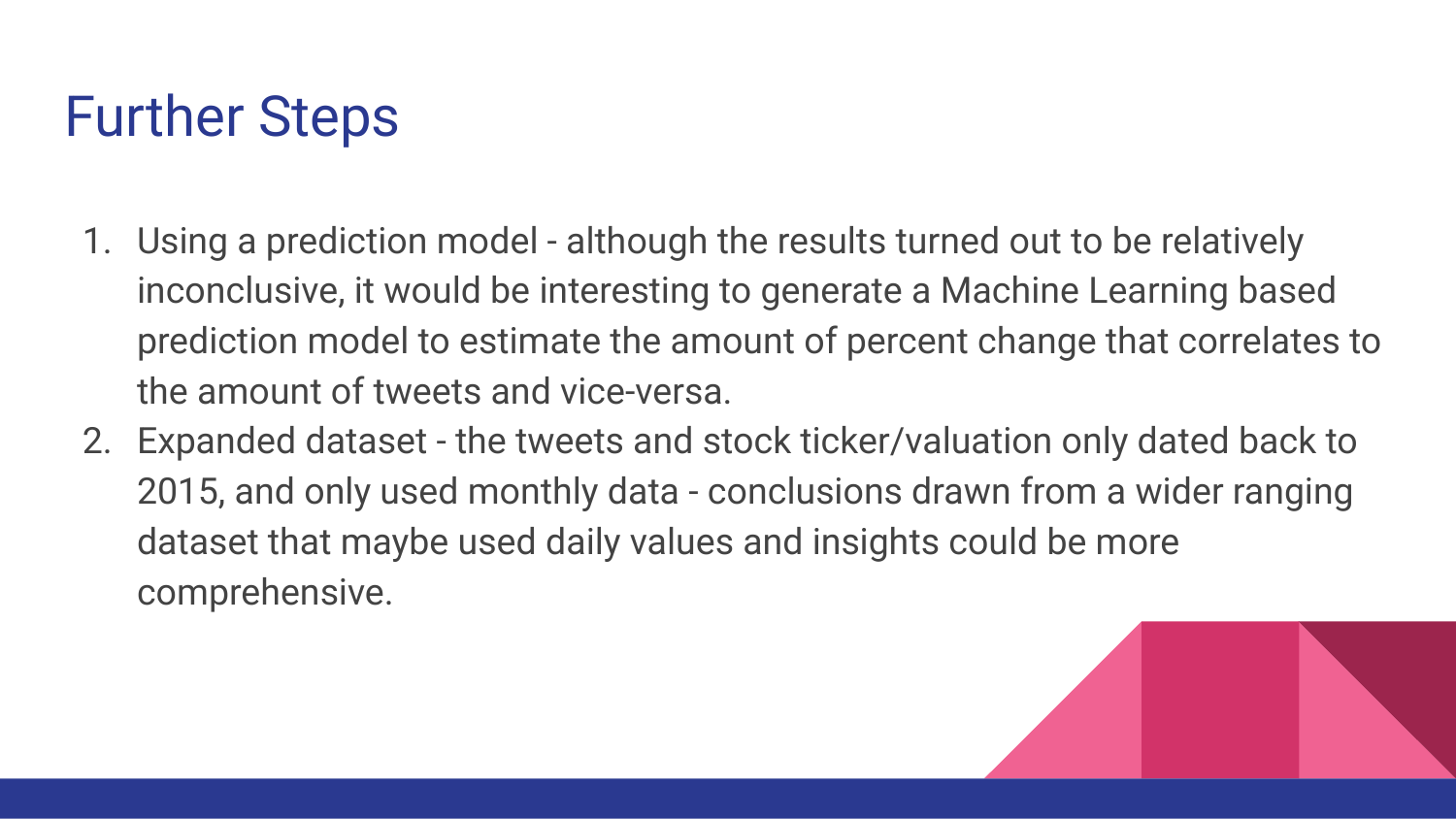

# Further Steps
Using a prediction model - although the results turned out to be relatively inconclusive, it would be interesting to generate a Machine Learning based prediction model to estimate the amount of percent change that correlates to the amount of tweets and vice-versa.
Expanded dataset - the tweets and stock ticker/valuation only dated back to 2015, and only used monthly data - conclusions drawn from a wider ranging dataset that maybe used daily values and insights could be more comprehensive.